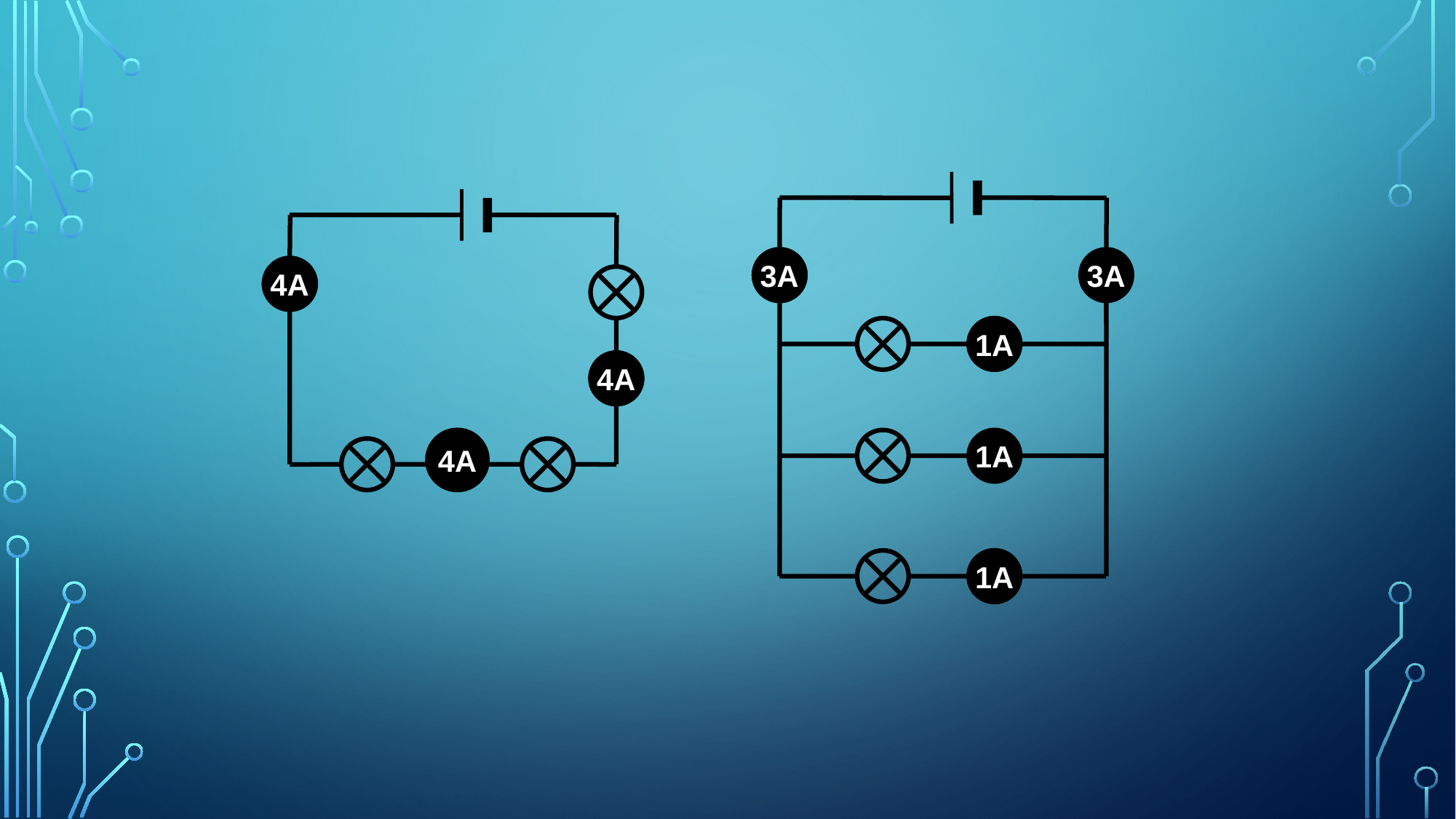

?
3A
3A
?
4A

?
1A

?
4A

1A
4A

?
1A